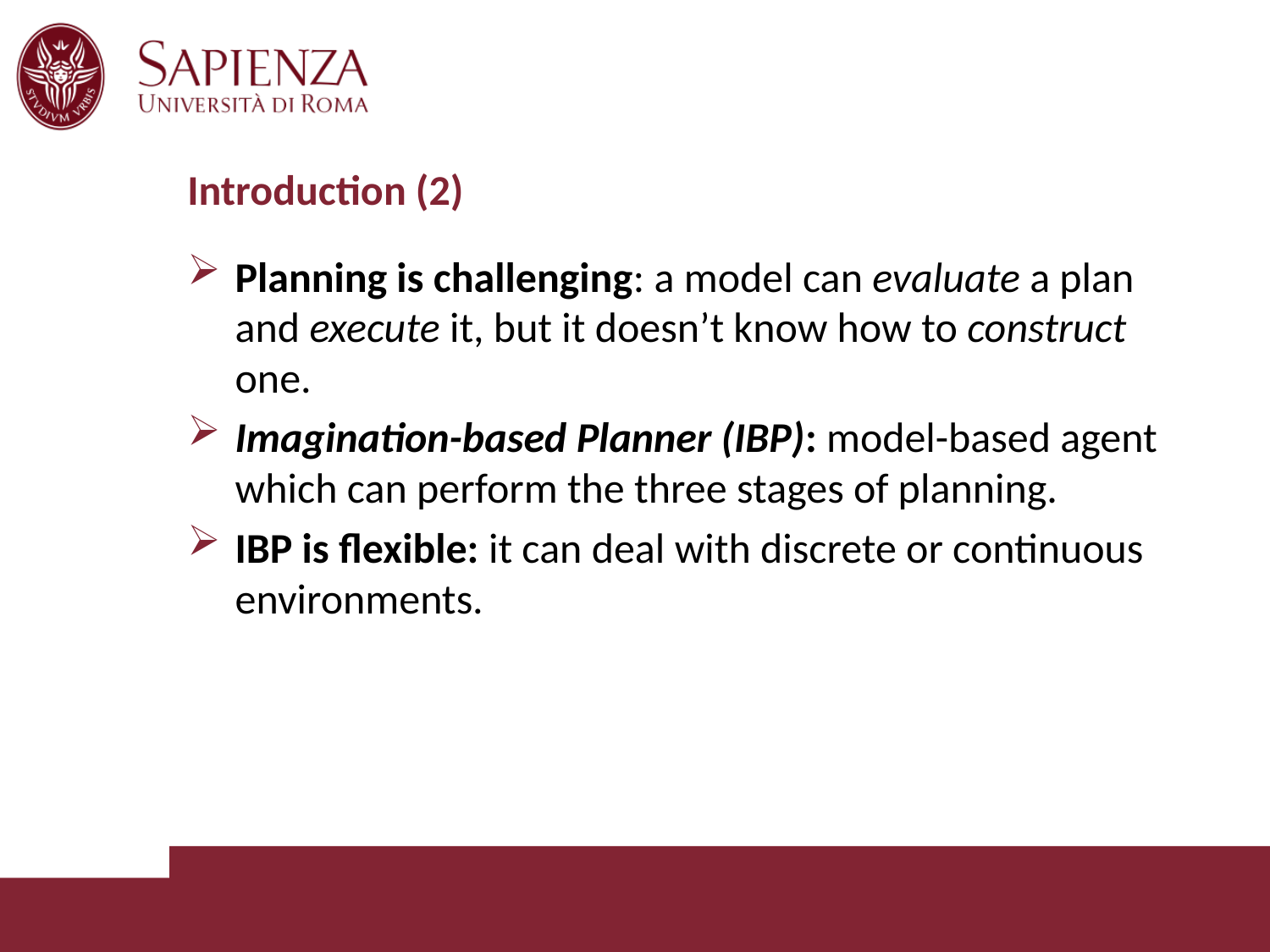

# Introduction (2)
Planning is challenging: a model can evaluate a plan and execute it, but it doesn’t know how to construct one.
Imagination-based Planner (IBP): model-based agent which can perform the three stages of planning.
IBP is flexible: it can deal with discrete or continuous environments.